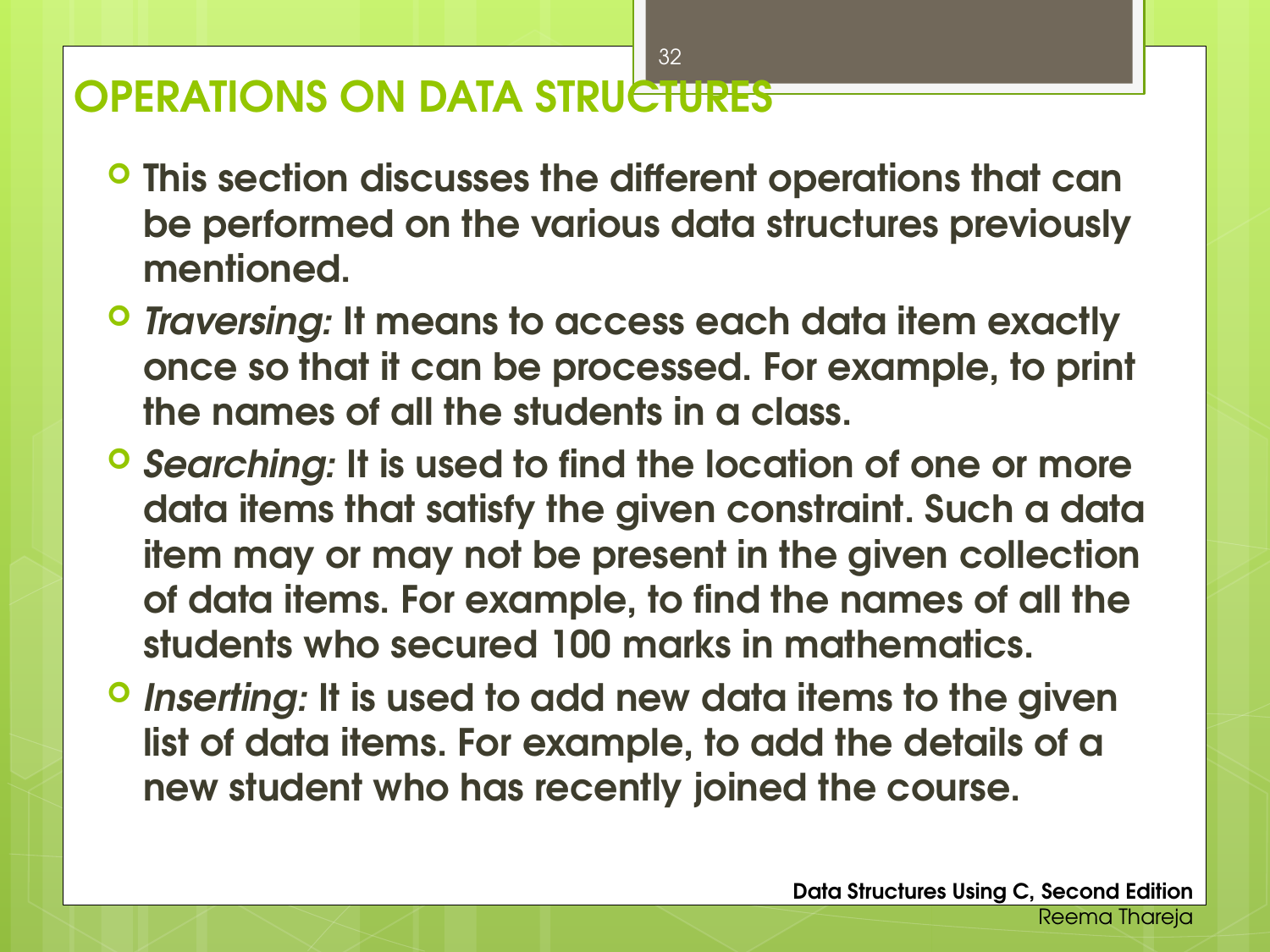

32
# OPERATIONS ON DATA STRUCTURES
This section discusses the different operations that can be performed on the various data structures previously mentioned.
Traversing: It means to access each data item exactly once so that it can be processed. For example, to print the names of all the students in a class.
Searching: It is used to find the location of one or more data items that satisfy the given constraint. Such a data item may or may not be present in the given collection of data items. For example, to find the names of all the students who secured 100 marks in mathematics.
Inserting: It is used to add new data items to the given list of data items. For example, to add the details of a new student who has recently joined the course.

Data Structures Using C, Second Edition
Reema Thareja